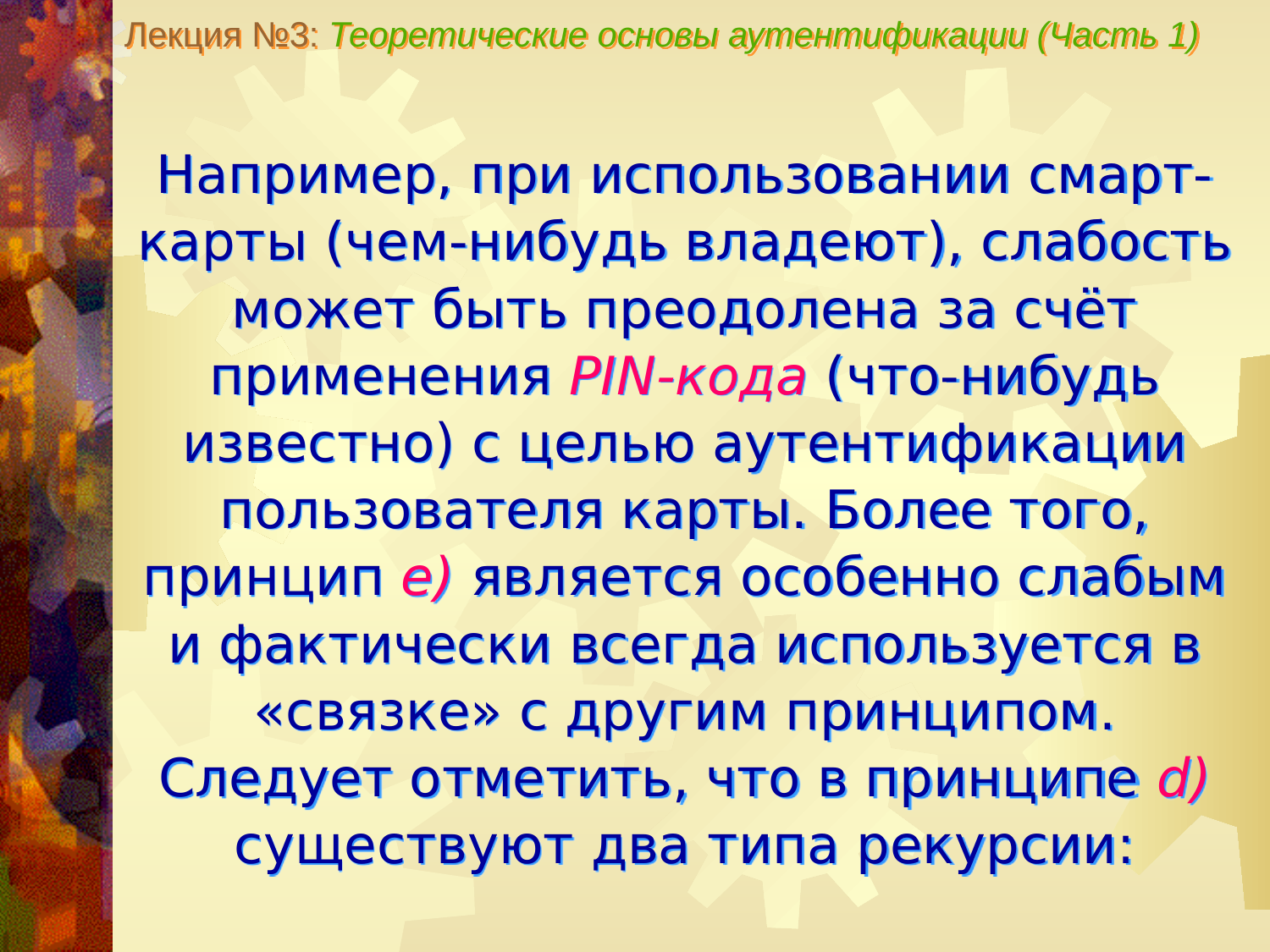

Лекция №3: Теоретические основы аутентификации (Часть 1)
Например, при использовании смарт-карты (чем-нибудь владеют), слабость может быть преодолена за счёт применения PIN-кода (что-нибудь известно) с целью аутентификации пользователя карты. Более того, принцип е) является особенно слабым и фактически всегда используется в «связке» с другим принципом.
Следует отметить, что в принципе d) существуют два типа рекурсии: